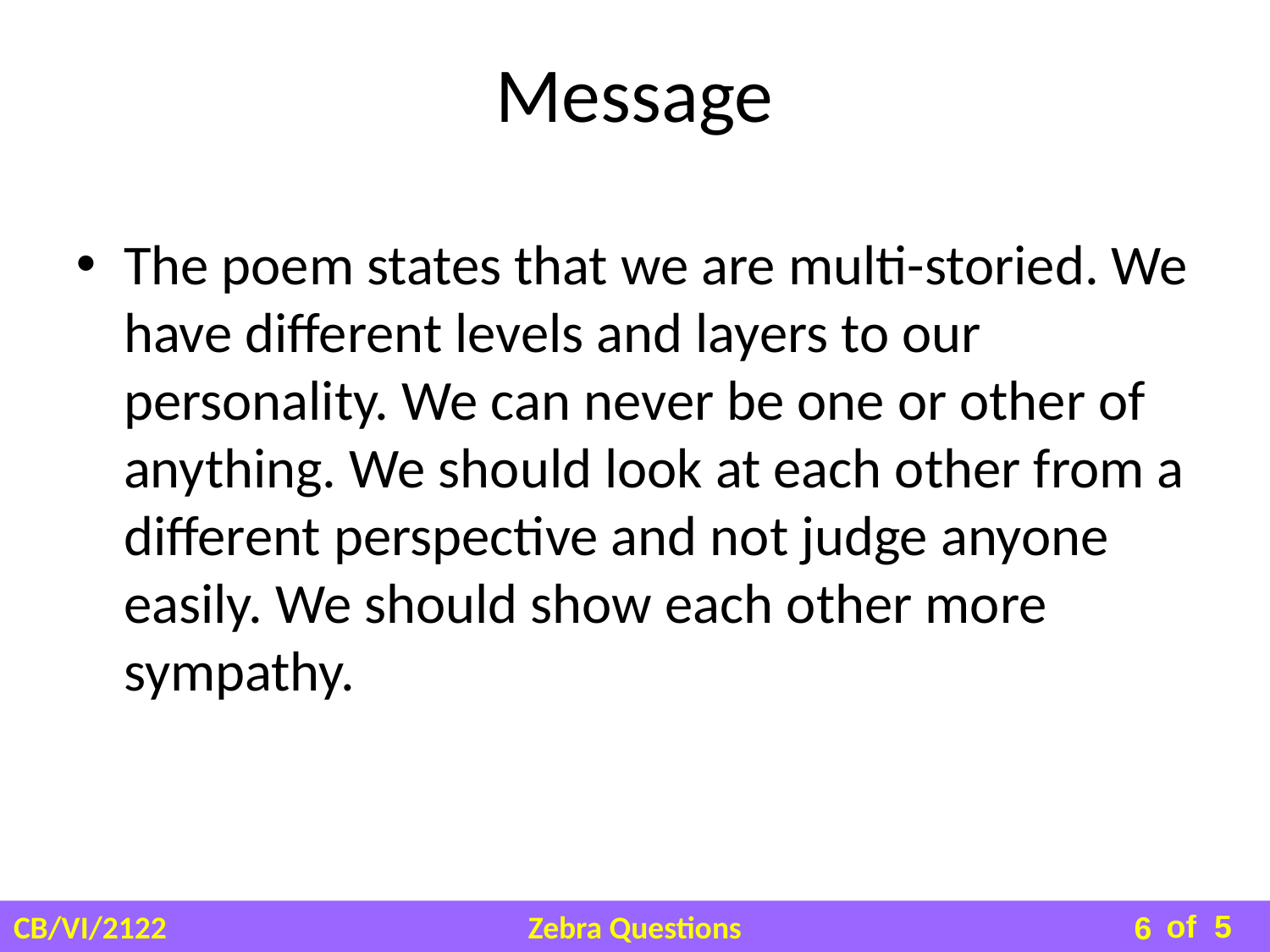

# Message
The poem states that we are multi-storied. We have different levels and layers to our personality. We can never be one or other of anything. We should look at each other from a different perspective and not judge anyone easily. We should show each other more sympathy.
6